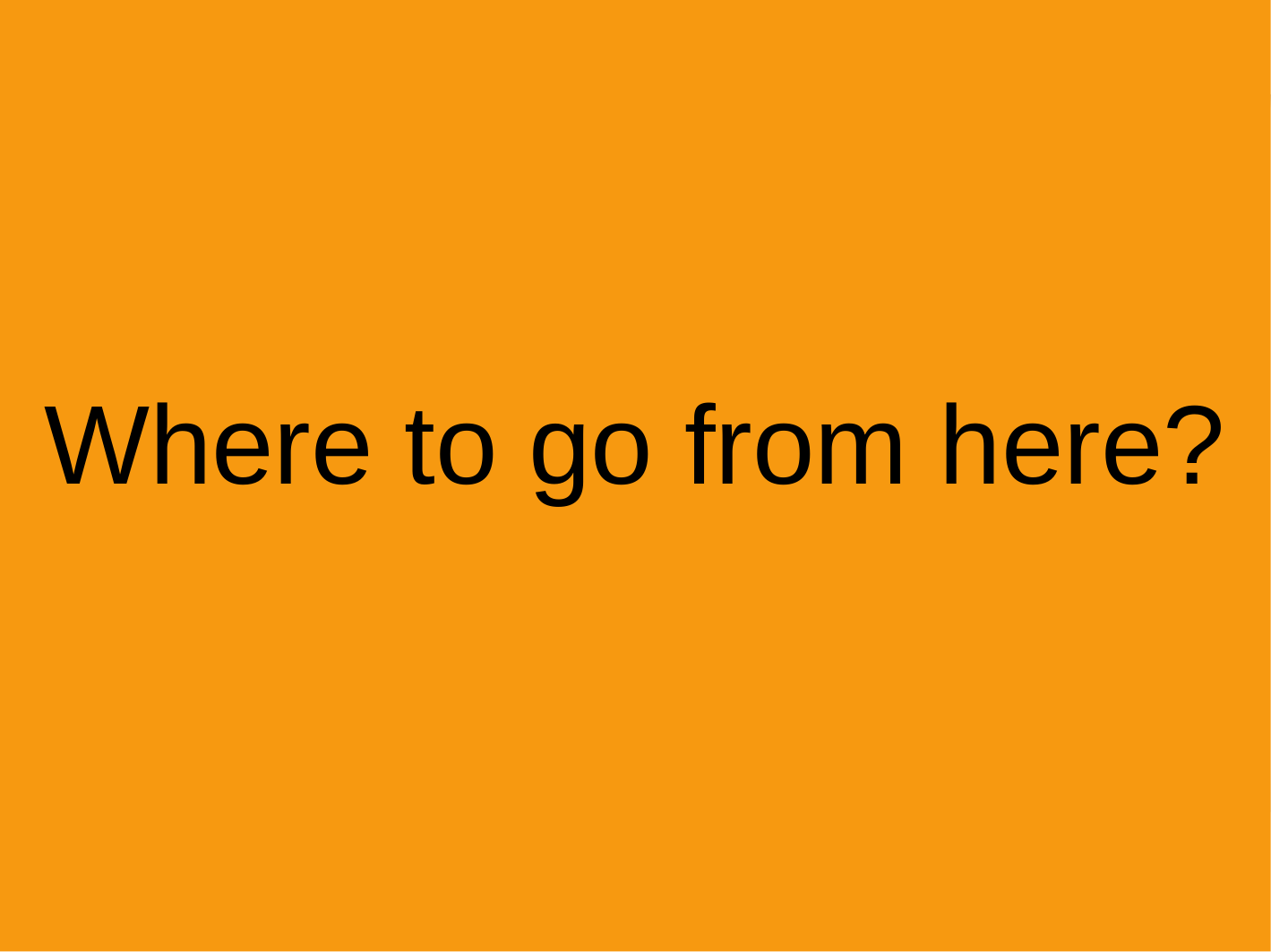

What is the problem and how to escape?
Where to go from here?